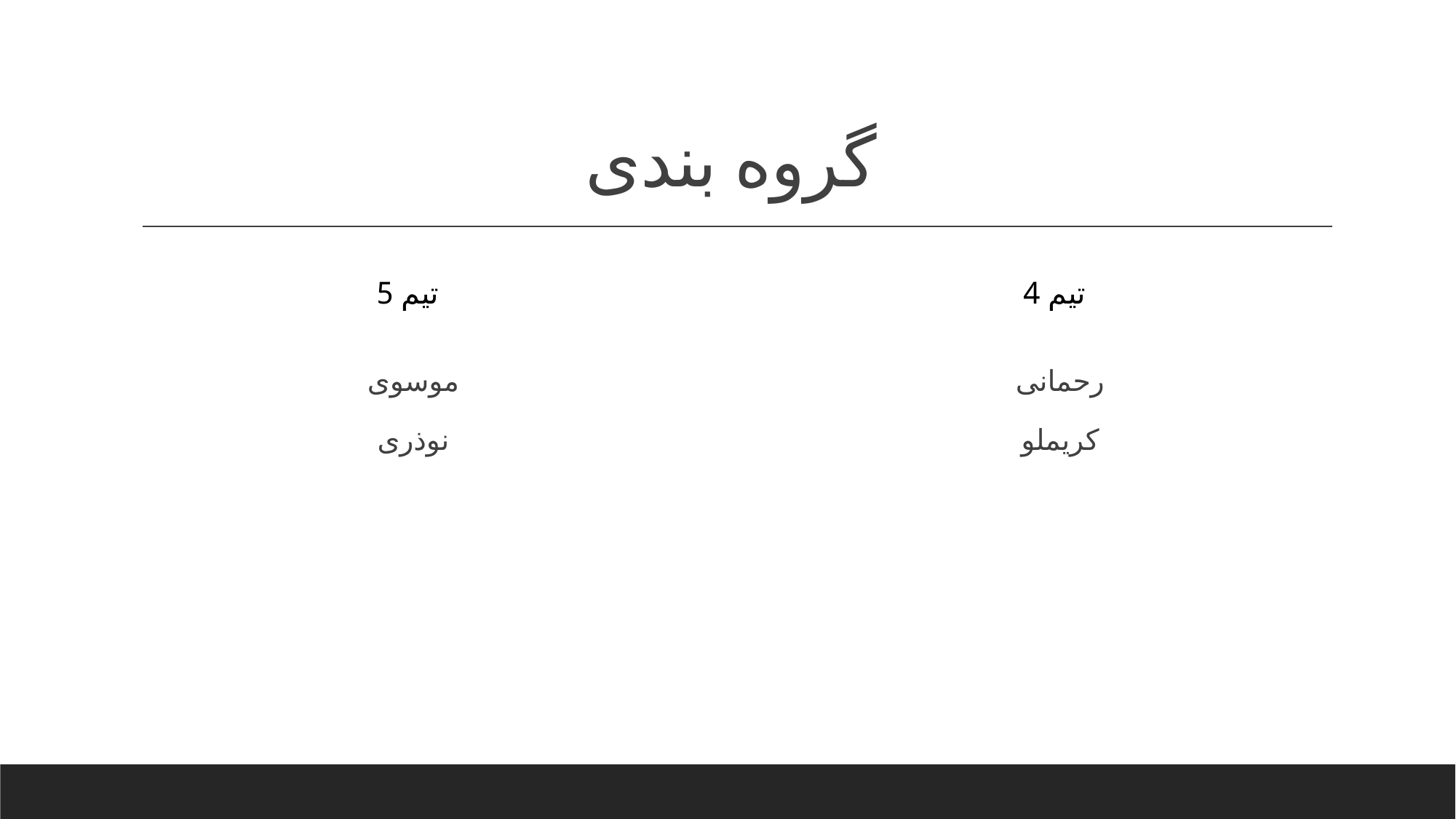

# گروه بندی
تیم 5
تیم 4
رحمانی
کریملو
موسوی
نوذری